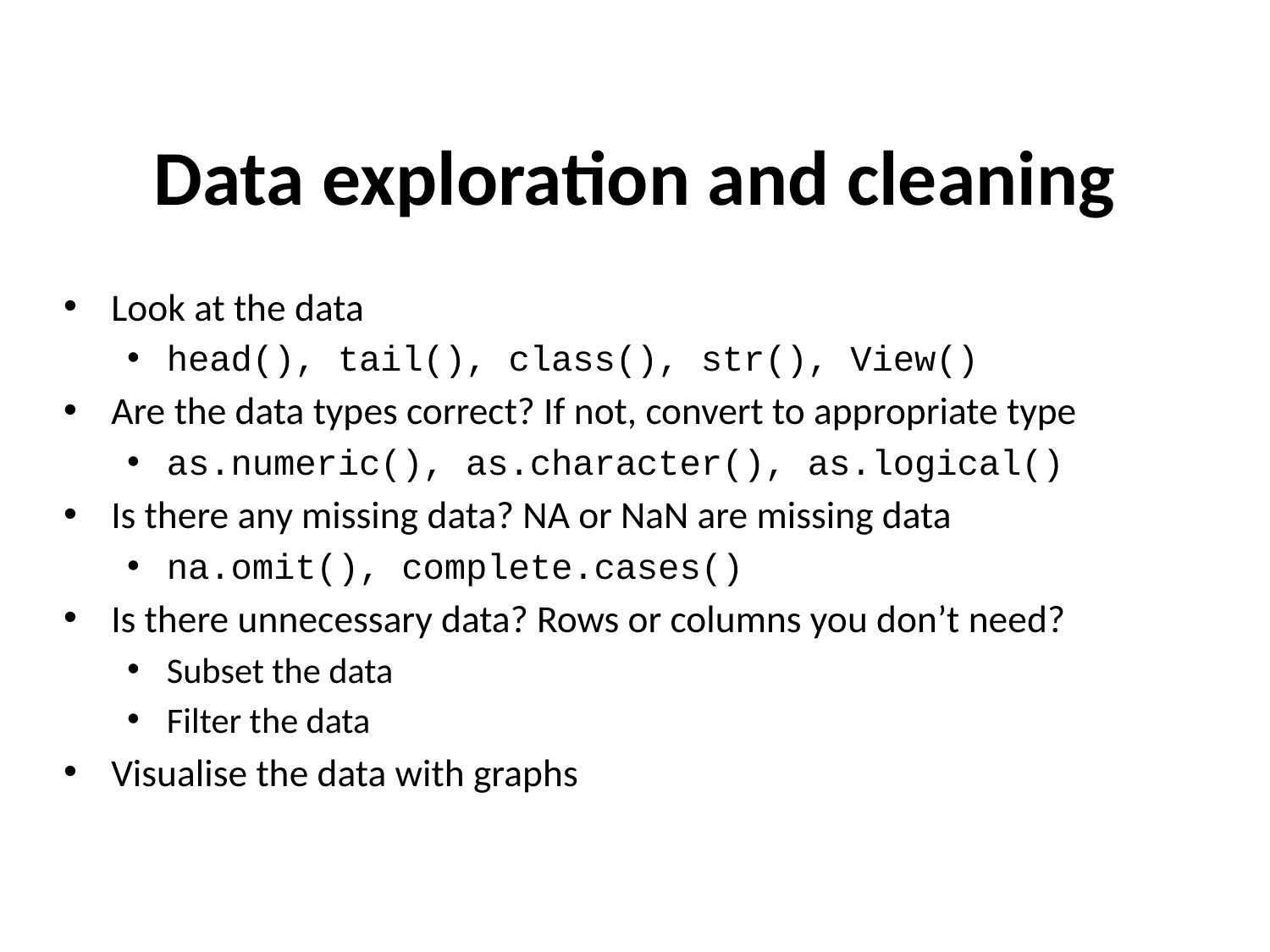

Data exploration and cleaning
Look at the data
head(), tail(), class(), str(), View()
Are the data types correct? If not, convert to appropriate type
as.numeric(), as.character(), as.logical()
Is there any missing data? NA or NaN are missing data
na.omit(), complete.cases()
Is there unnecessary data? Rows or columns you don’t need?
Subset the data
Filter the data
Visualise the data with graphs